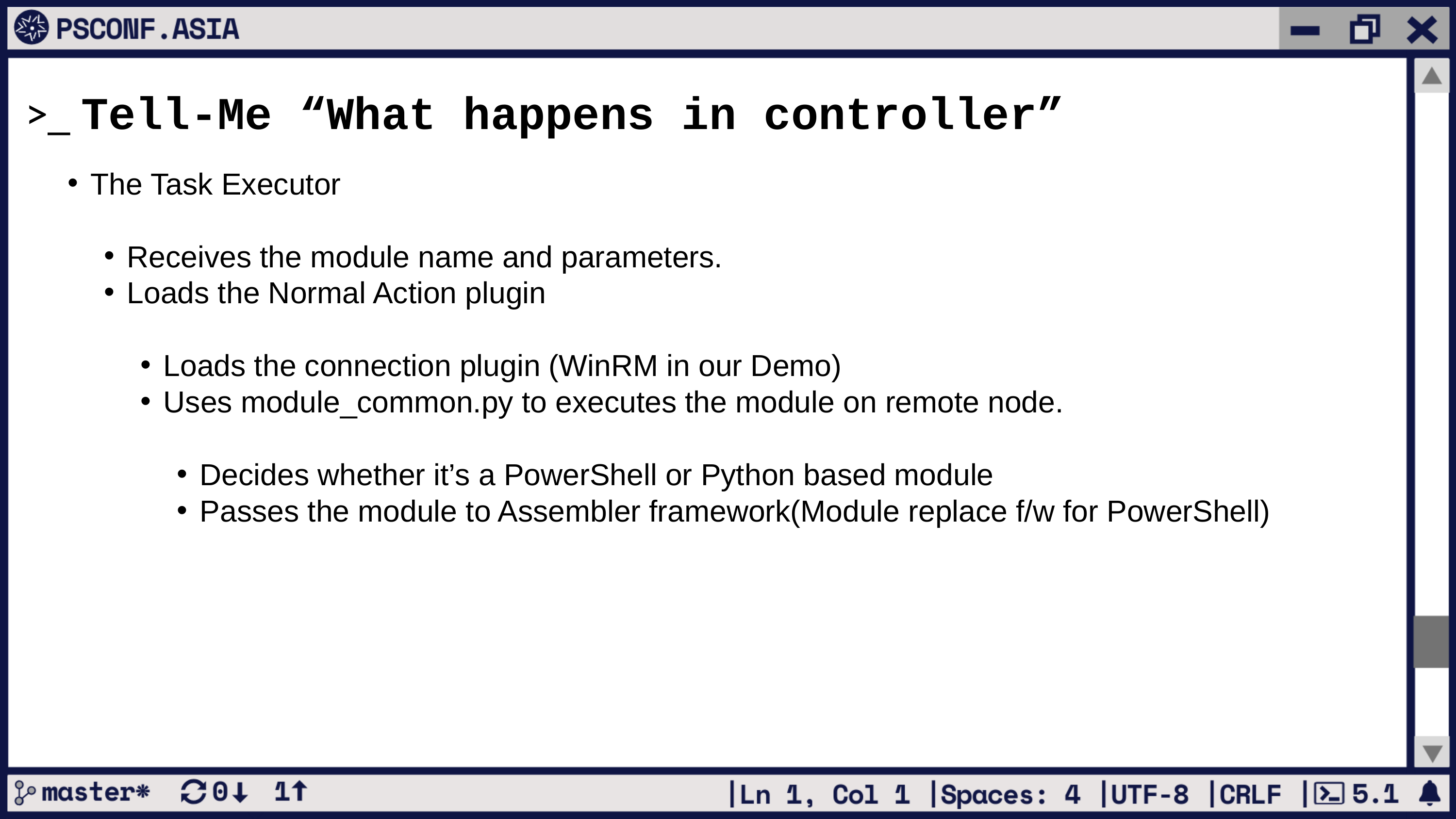

>_ Tell-Me “What happens in controller”
The Task Executor

Receives the module name and parameters.
Loads the Normal Action plugin

Loads the connection plugin (WinRM in our Demo)
Uses module_common.py to executes the module on remote node.

Decides whether it’s a PowerShell or Python based module
Passes the module to Assembler framework(Module replace f/w for PowerShell)